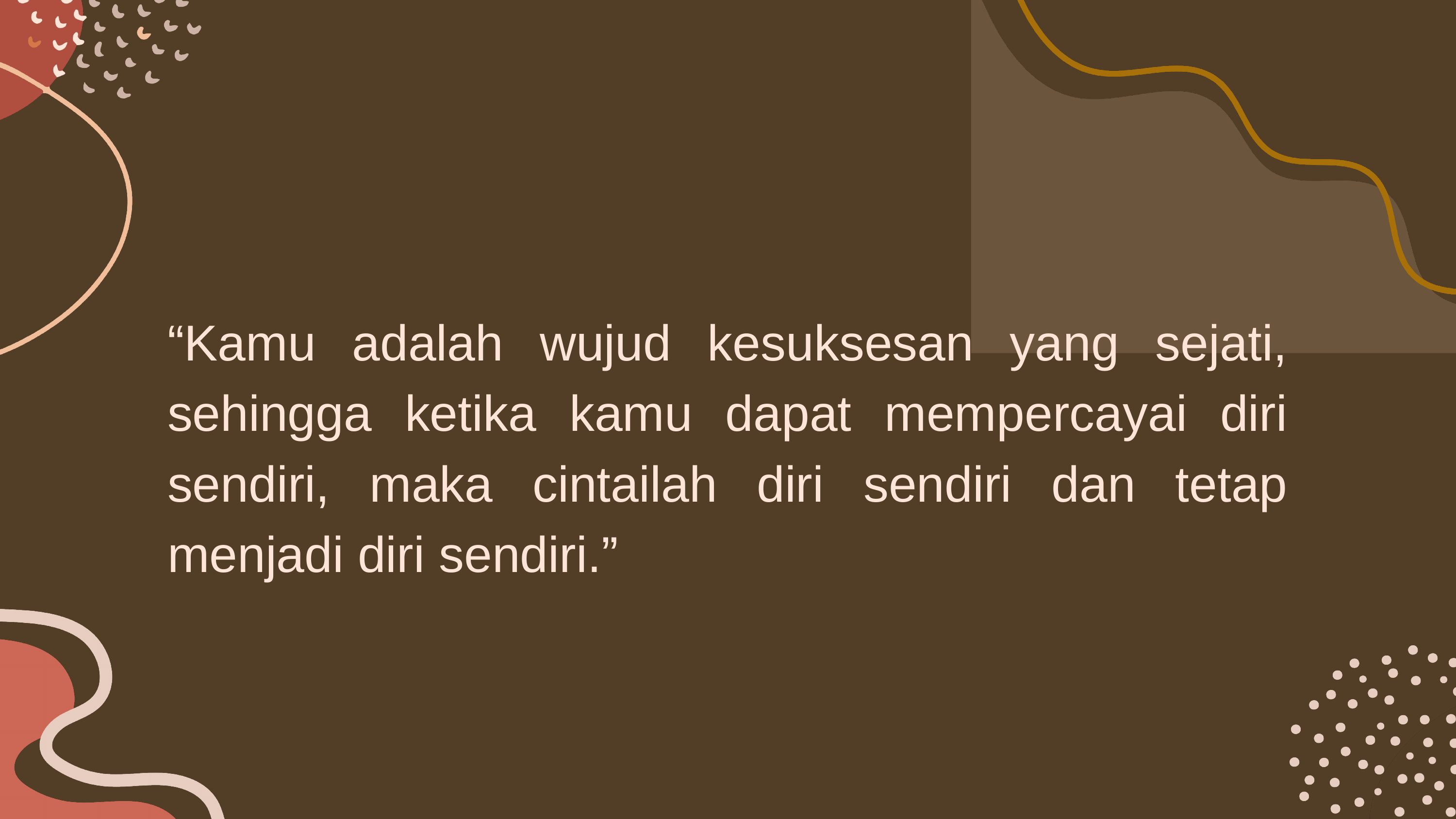

“Kamu adalah wujud kesuksesan yang sejati, sehingga ketika kamu dapat mempercayai diri sendiri, maka cintailah diri sendiri dan tetap menjadi diri sendiri.”